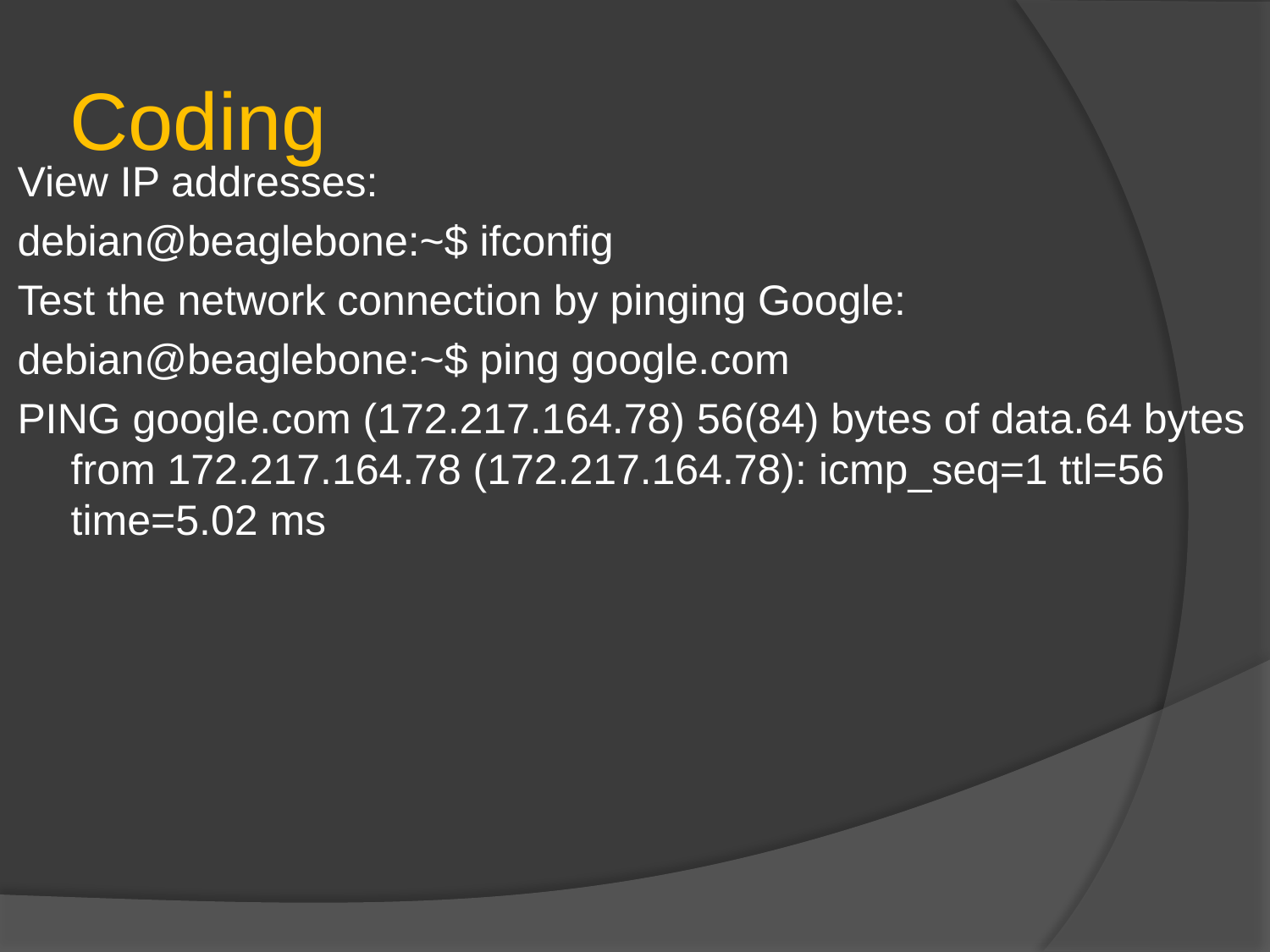

# Coding
View IP addresses:
debian@beaglebone:~$ ifconfig
Test the network connection by pinging Google:
debian@beaglebone:~$ ping google.com
PING google.com (172.217.164.78) 56(84) bytes of data.64 bytes from 172.217.164.78 (172.217.164.78): icmp_seq=1 ttl=56 time=5.02 ms